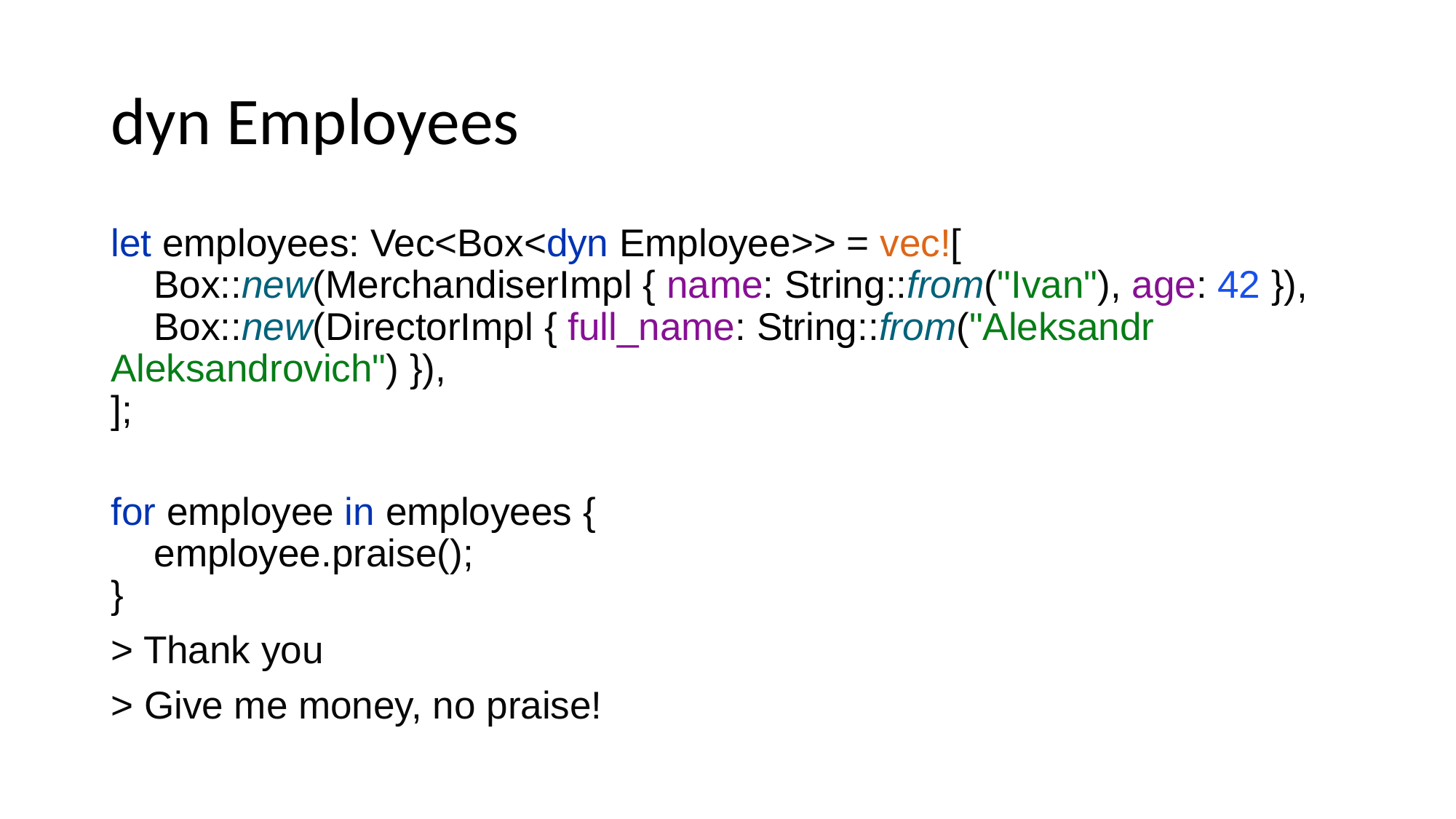

# dyn Employees
let employees: Vec<Box<dyn Employee>> = vec![
    Box::new(MerchandiserImpl { name: String::from("Ivan"), age: 42 }),
    Box::new(DirectorImpl { full_name: String::from("Aleksandr Aleksandrovich") }),
];
for employee in employees {
    employee.praise();
}
> Thank you
> Give me money, no praise!